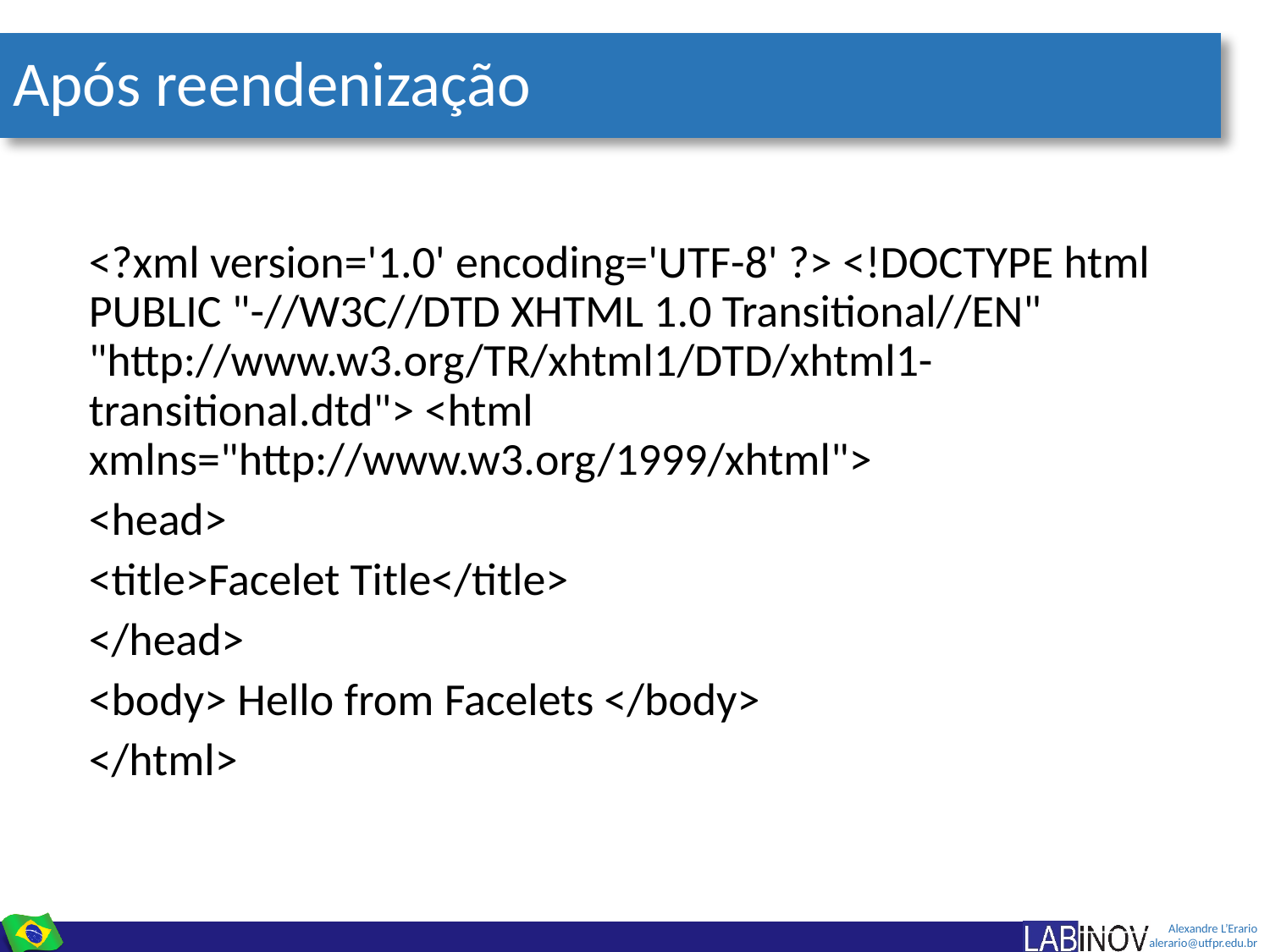

# Após reendenização
<?xml version='1.0' encoding='UTF-8' ?> <!DOCTYPE html PUBLIC "-//W3C//DTD XHTML 1.0 Transitional//EN" "http://www.w3.org/TR/xhtml1/DTD/xhtml1-transitional.dtd"> <html xmlns="http://www.w3.org/1999/xhtml">
<head>
<title>Facelet Title</title>
</head>
<body> Hello from Facelets </body>
</html>